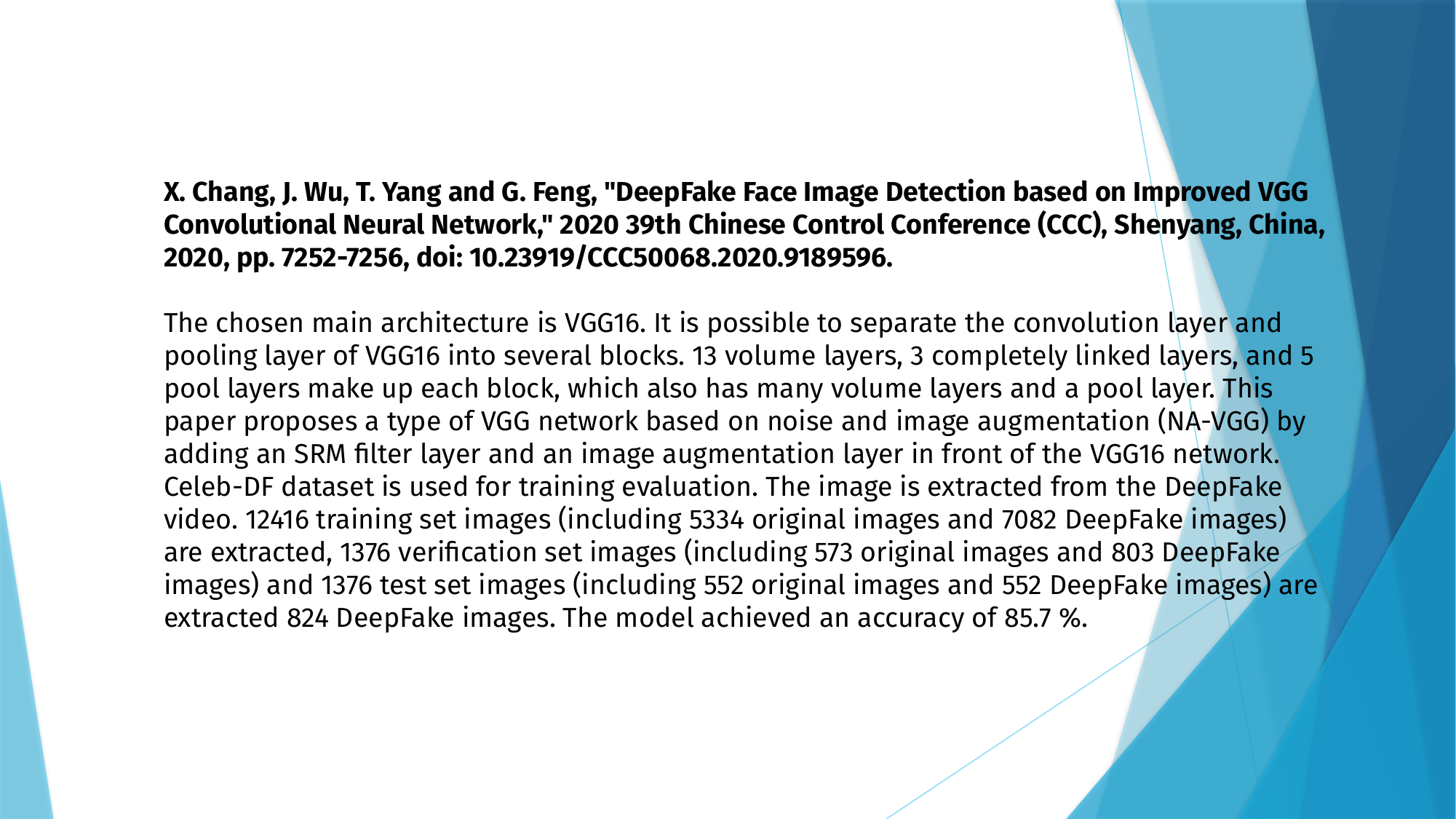

X. Chang, J. Wu, T. Yang and G. Feng, "DeepFake Face Image Detection based on Improved VGG Convolutional Neural Network," 2020 39th Chinese Control Conference (CCC), Shenyang, China, 2020, pp. 7252-7256, doi: 10.23919/CCC50068.2020.9189596.

The chosen main architecture is VGG16. It is possible to separate the convolution layer and pooling layer of VGG16 into several blocks. 13 volume layers, 3 completely linked layers, and 5 pool layers make up each block, which also has many volume layers and a pool layer. This paper proposes a type of VGG network based on noise and image augmentation (NA-VGG) by adding an SRM filter layer and an image augmentation layer in front of the VGG16 network.
Celeb-DF dataset is used for training evaluation. The image is extracted from the DeepFake video. 12416 training set images (including 5334 original images and 7082 DeepFake images) are extracted, 1376 verification set images (including 573 original images and 803 DeepFake images) and 1376 test set images (including 552 original images and 552 DeepFake images) are extracted 824 DeepFake images. The model achieved an accuracy of 85.7 %.